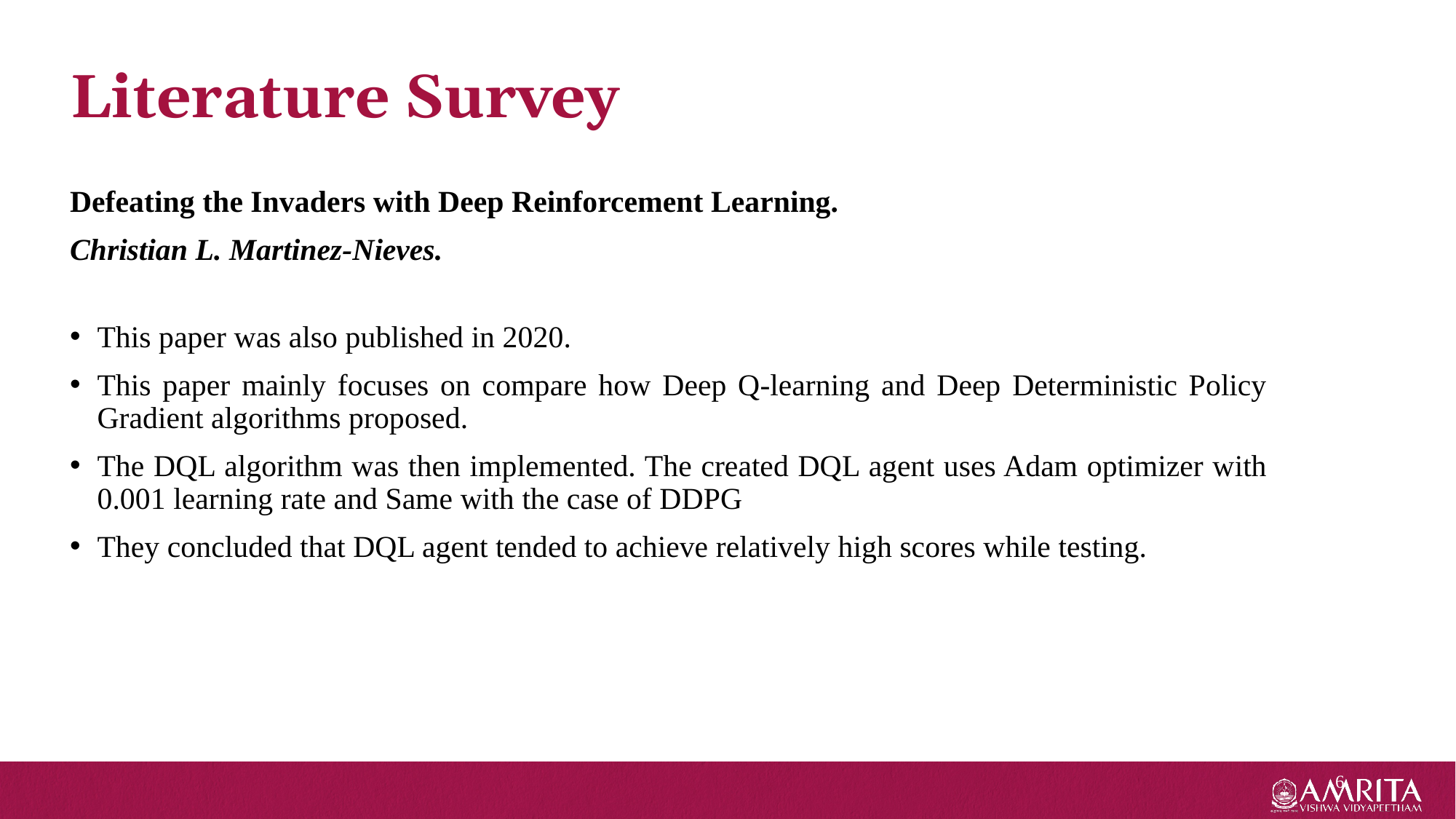

Literature Survey
Defeating the Invaders with Deep Reinforcement Learning.
Christian L. Martinez-Nieves.
This paper was also published in 2020.
This paper mainly focuses on compare how Deep Q-learning and Deep Deterministic Policy Gradient algorithms proposed.
The DQL algorithm was then implemented. The created DQL agent uses Adam optimizer with 0.001 learning rate and Same with the case of DDPG
They concluded that DQL agent tended to achieve relatively high scores while testing.
6